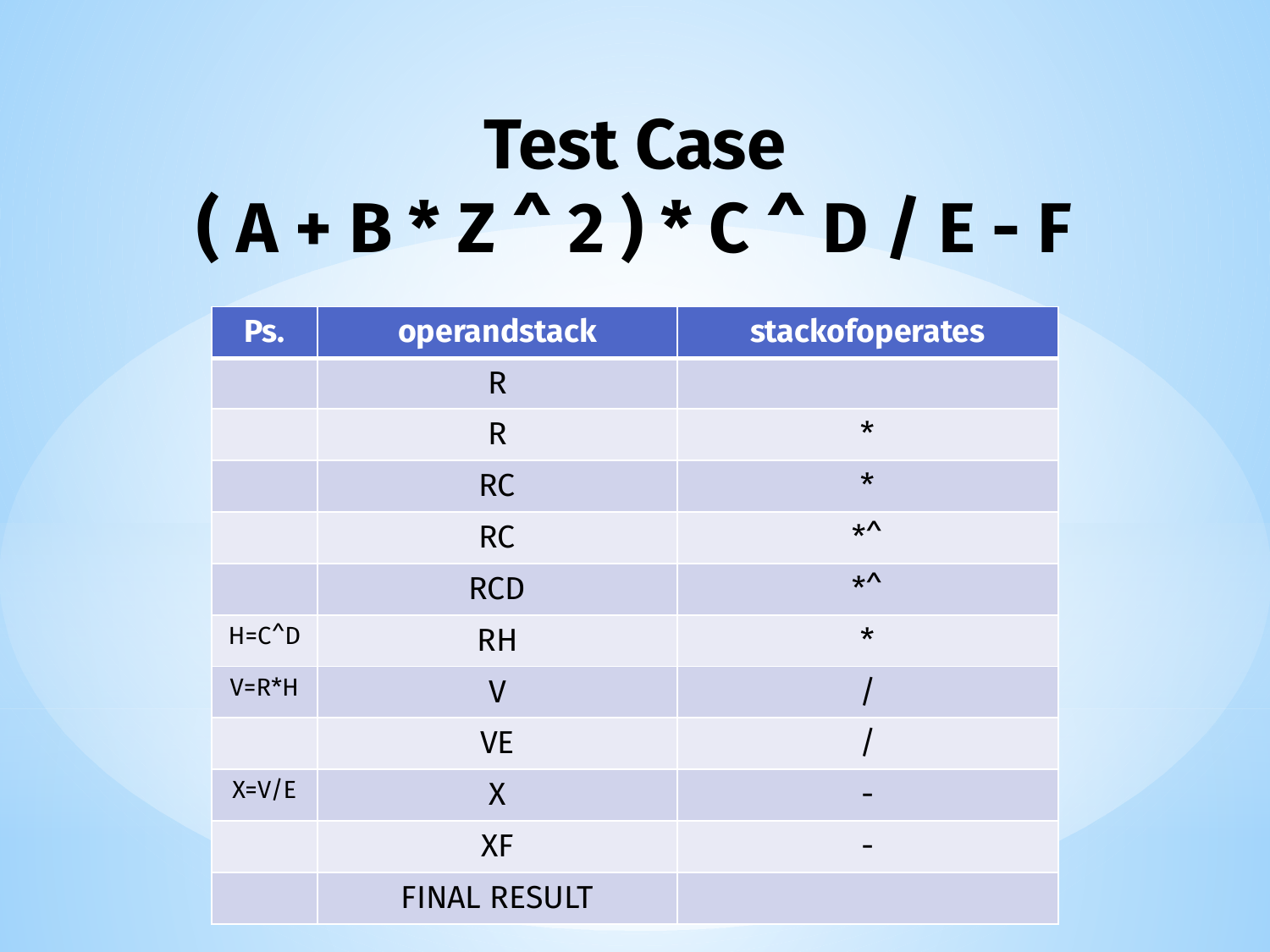

# Test Case ( A + B * Z ^ 2 ) * C ^ D / E - F
| Ps. | operandstack | stackofoperates |
| --- | --- | --- |
|  | R |  |
|  | R | \* |
|  | RC | \* |
|  | RC | \*^ |
|  | RCD | \*^ |
| H=C^D | RH | \* |
| V=R\*H | V | / |
|  | VE | / |
| X=V/E | X | - |
|  | XF | - |
|  | FINAL RESULT |  |